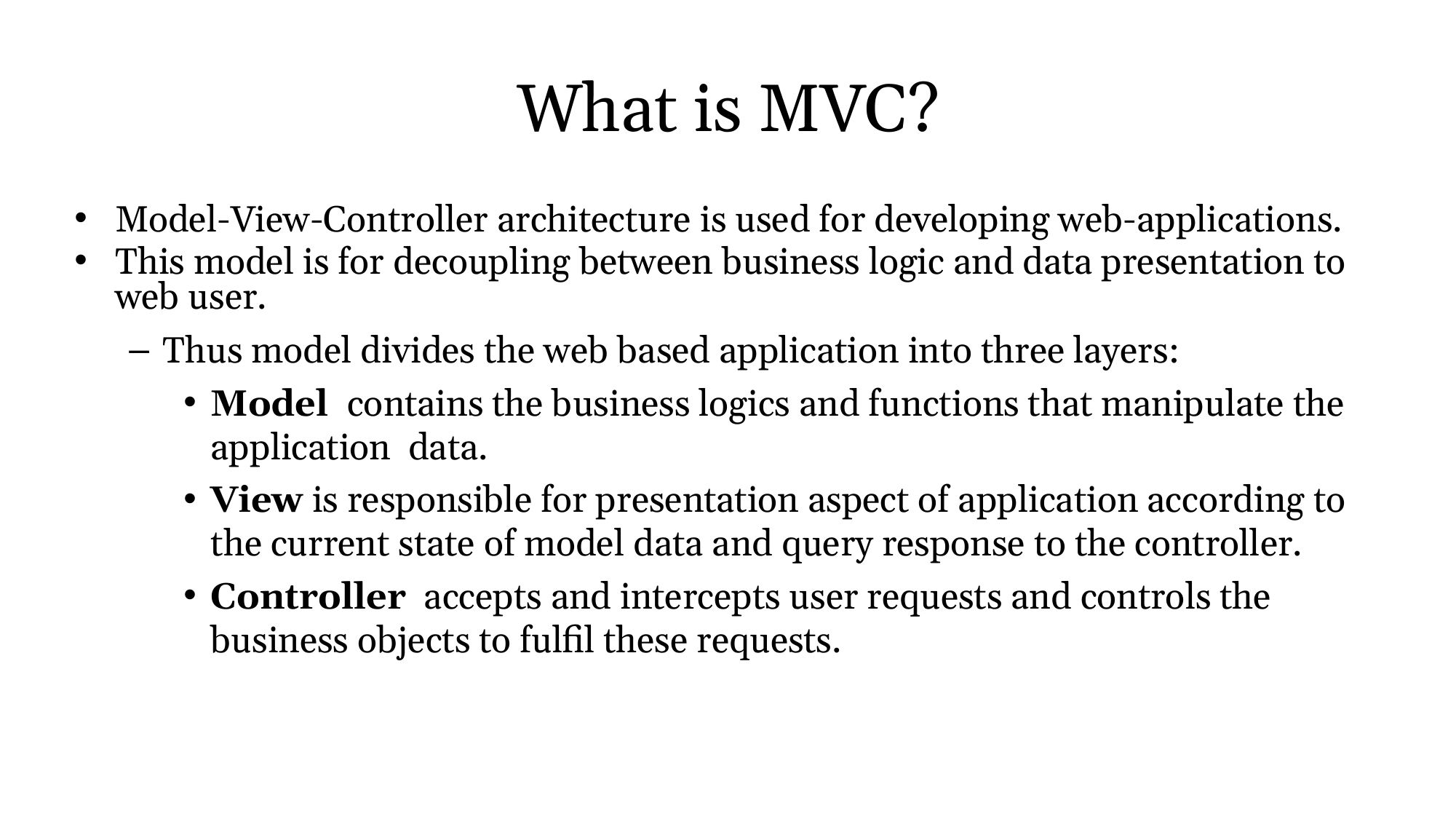

What is MVC?
Model-View-Controller architecture is used for developing web-applications.
This model is for decoupling between business logic and data presentation to web user.
Thus model divides the web based application into three layers:
Model  contains the business logics and functions that manipulate the application  data.
View is responsible for presentation aspect of application according to the current state of model data and query response to the controller.
Controller  accepts and intercepts user requests and controls the business objects to fulfil these requests.